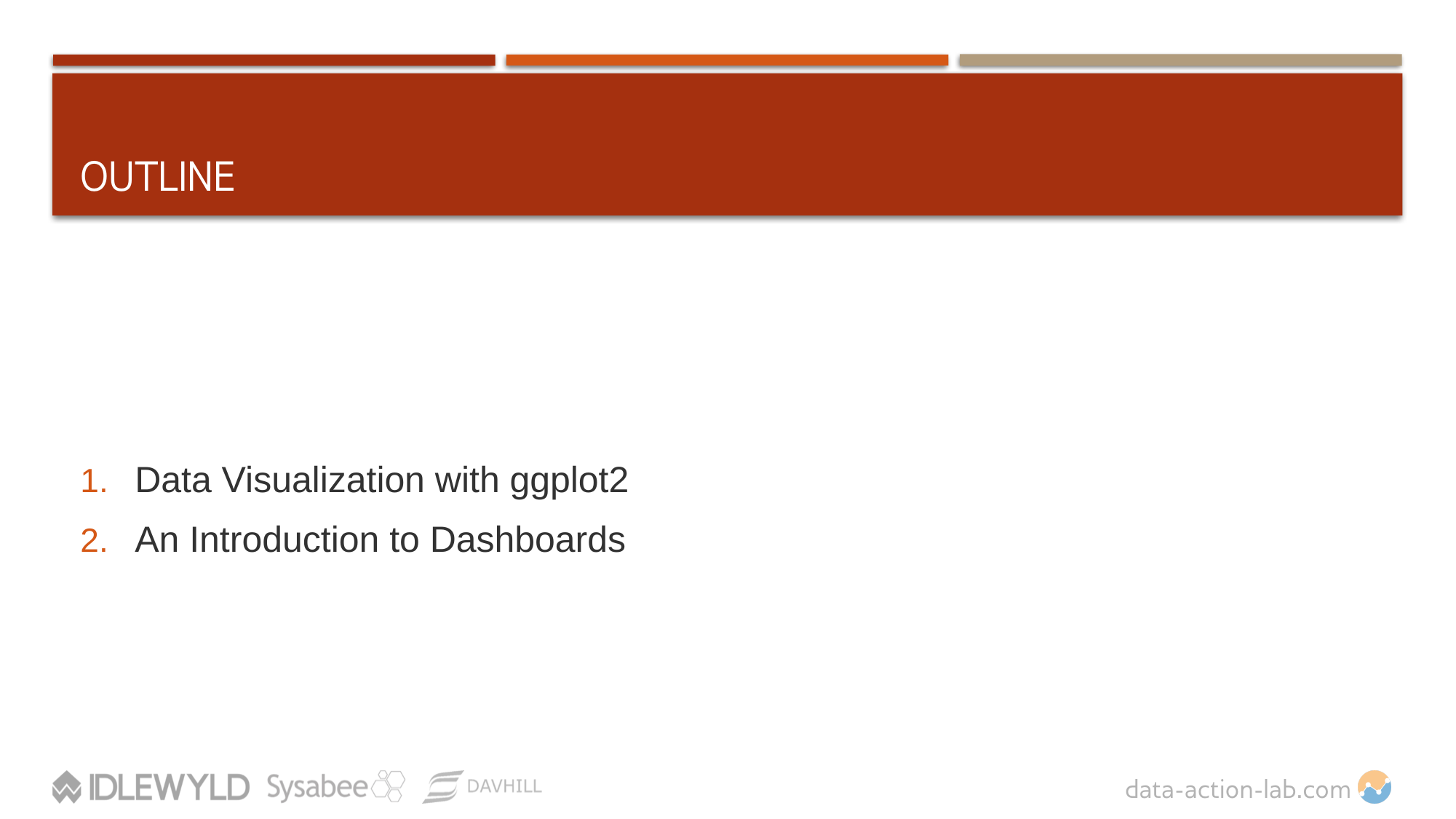

# OUTLINE
Data Visualization with ggplot2
An Introduction to Dashboards